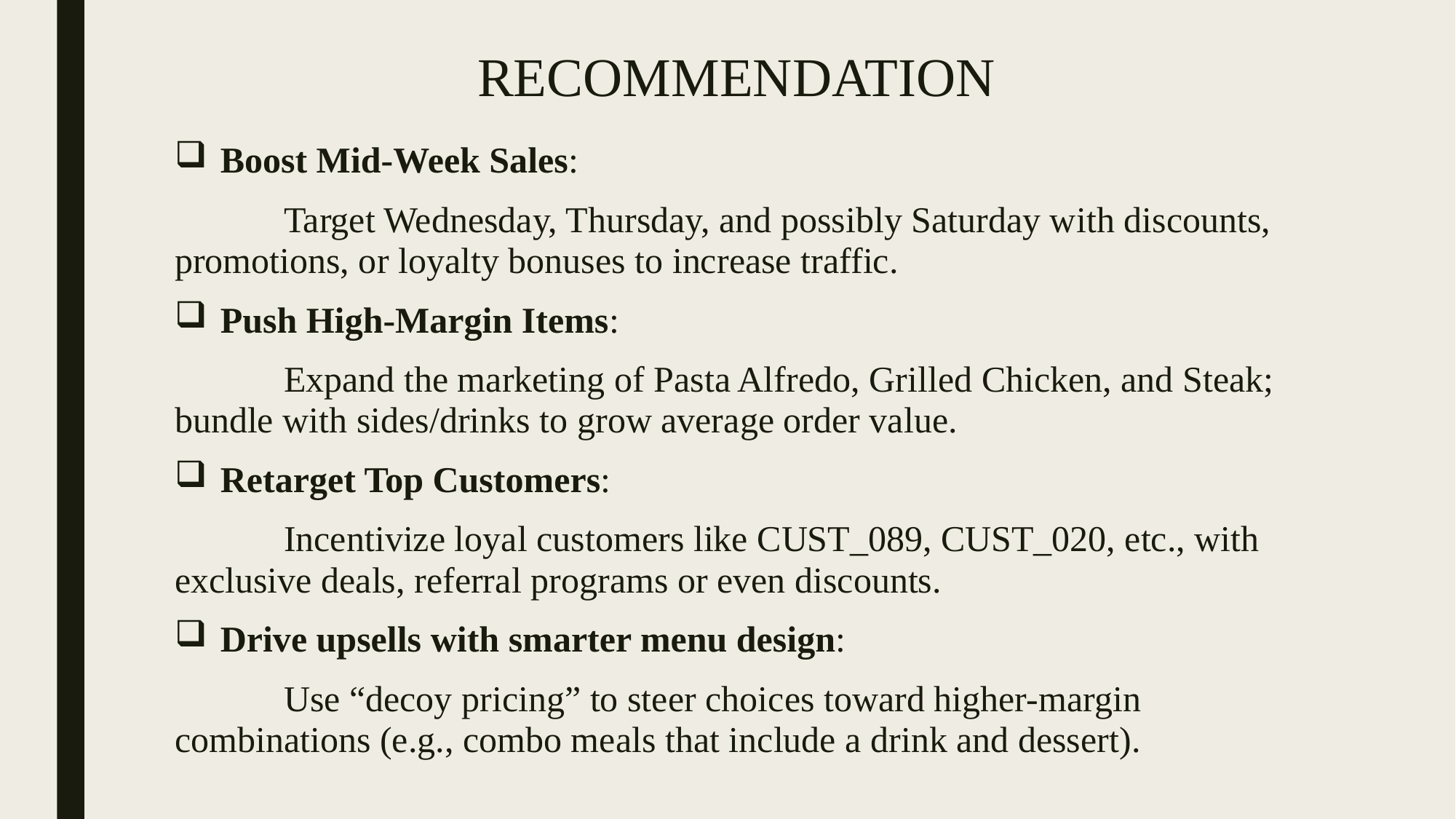

# RECOMMENDATION
Boost Mid-Week Sales:
	Target Wednesday, Thursday, and possibly Saturday with discounts, promotions, or loyalty bonuses to increase traffic.
Push High-Margin Items:
	Expand the marketing of Pasta Alfredo, Grilled Chicken, and Steak; bundle with sides/drinks to grow average order value.
Retarget Top Customers:
	Incentivize loyal customers like CUST_089, CUST_020, etc., with exclusive deals, referral programs or even discounts.
Drive upsells with smarter menu design:
	Use “decoy pricing” to steer choices toward higher-margin combinations (e.g., combo meals that include a drink and dessert).